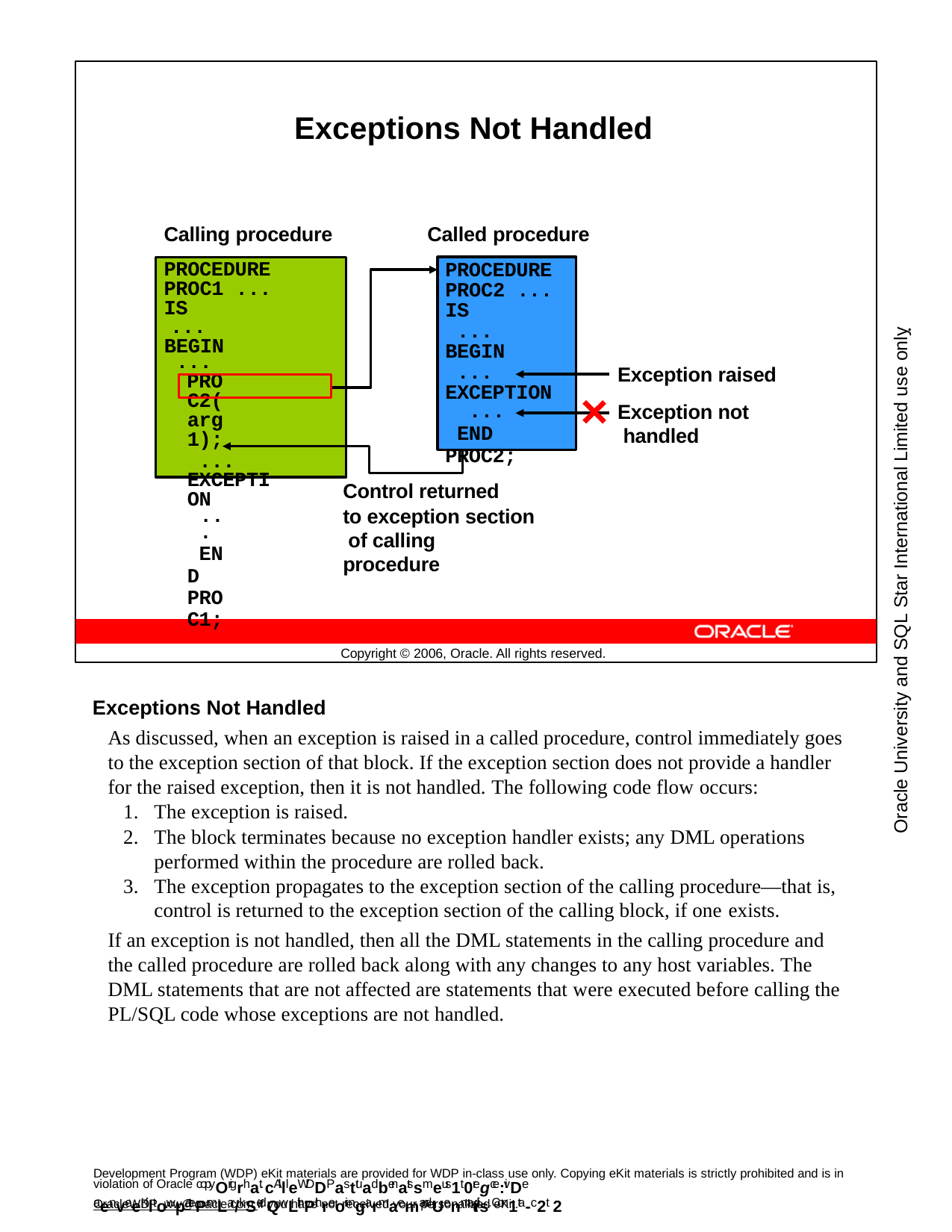

Exceptions Not Handled
Called procedure
PROCEDURE  PROC2 ...  IS
...  BEGIN
...  EXCEPTION
...
END PROC2;
Calling procedure
PROCEDURE  PROC1 ...  IS
...  BEGIN
...
PROC2(arg1);
...  EXCEPTION
...
END PROC1;

Oracle University and SQL Star International Limited use onlyฺ
Exception raised
Exception not  handled

Control returned
to exception section  of calling procedure
Copyright © 2006, Oracle. All rights reserved.
Exceptions Not Handled
As discussed, when an exception is raised in a called procedure, control immediately goes  to the exception section of that block. If the exception section does not provide a handler  for the raised exception, then it is not handled. The following code flow occurs:
The exception is raised.
The block terminates because no exception handler exists; any DML operations  performed within the procedure are rolled back.
The exception propagates to the exception section of the calling procedure—that is,  control is returned to the exception section of the calling block, if one exists.
If an exception is not handled, then all the DML statements in the calling procedure and  the called procedure are rolled back along with any changes to any host variables. The  DML statements that are not affected are statements that were executed before calling the  PL/SQL code whose exceptions are not handled.
Development Program (WDP) eKit materials are provided for WDP in-class use only. Copying eKit materials is strictly prohibited and is in
violation of Oracle copyOrigrhat. cAllleWDDPasttuadbenatssmeus1t 0regce:ivDe aenveeKiltowpatePrmLar/kSedQwLithPthreoir ngarmaemandUenmaitils. Con1ta-c2t 2
OracleWDP_ww@oracle.com if you have not received your personalized eKit.